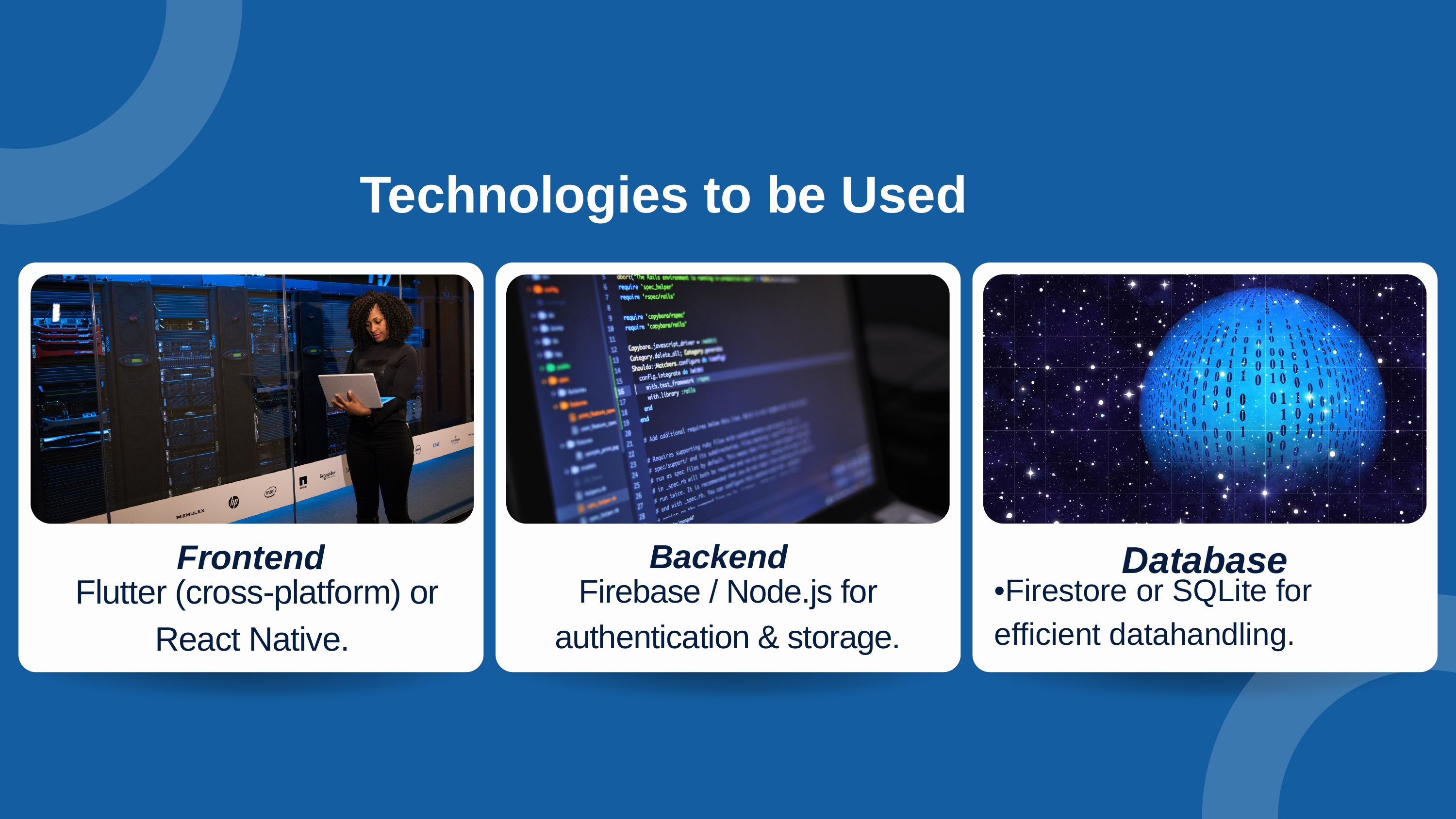

Technologies to be Used

Database
Frontend
Backend
 Flutter (cross‑platform) or React Native.

Firebase / Node.js for authentication & storage.
•Firestore or SQLite for efficient datahandling.